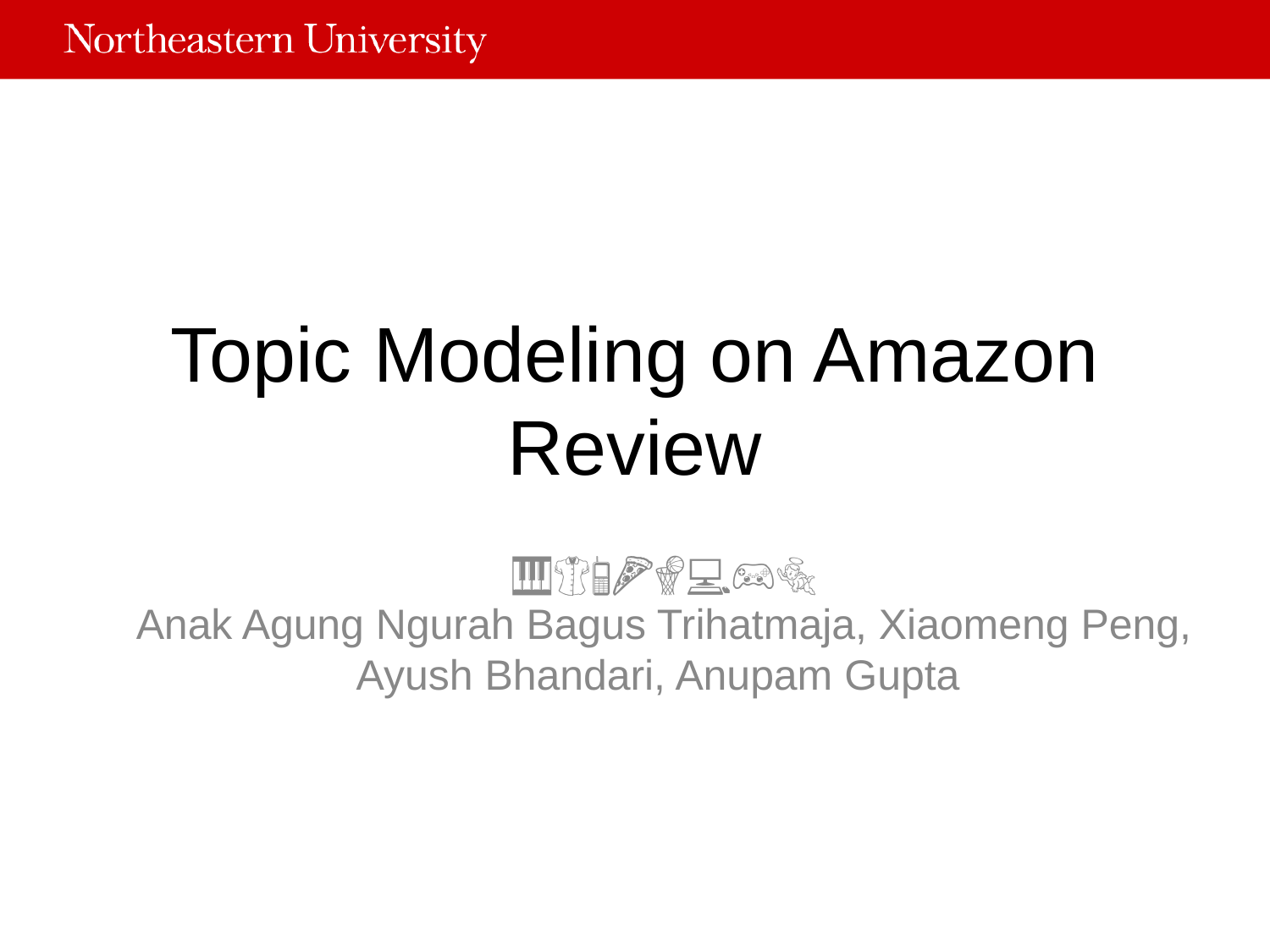

# Topic Modeling on Amazon Review
🎹👚📱🍕🏀💻🎮👼
Anak Agung Ngurah Bagus Trihatmaja, Xiaomeng Peng, Ayush Bhandari, Anupam Gupta